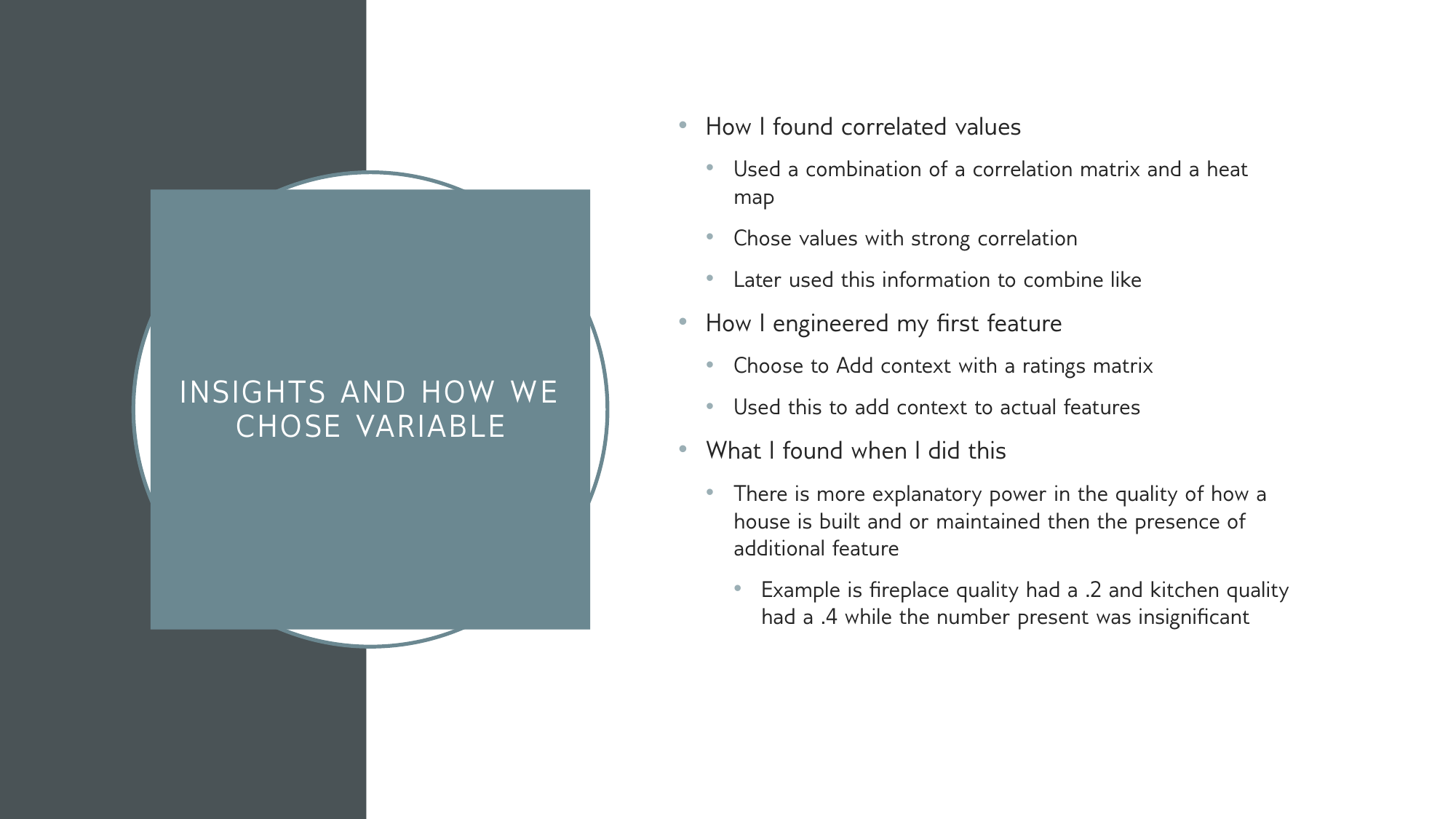

How I found correlated values
Used a combination of a correlation matrix and a heat map
Chose values with strong correlation
Later used this information to combine like
How I engineered my first feature
Choose to Add context with a ratings matrix
Used this to add context to actual features
What I found when I did this
There is more explanatory power in the quality of how a house is built and or maintained then the presence of additional feature
Example is fireplace quality had a .2 and kitchen quality had a .4 while the number present was insignificant

# Insights and how we Chose variable